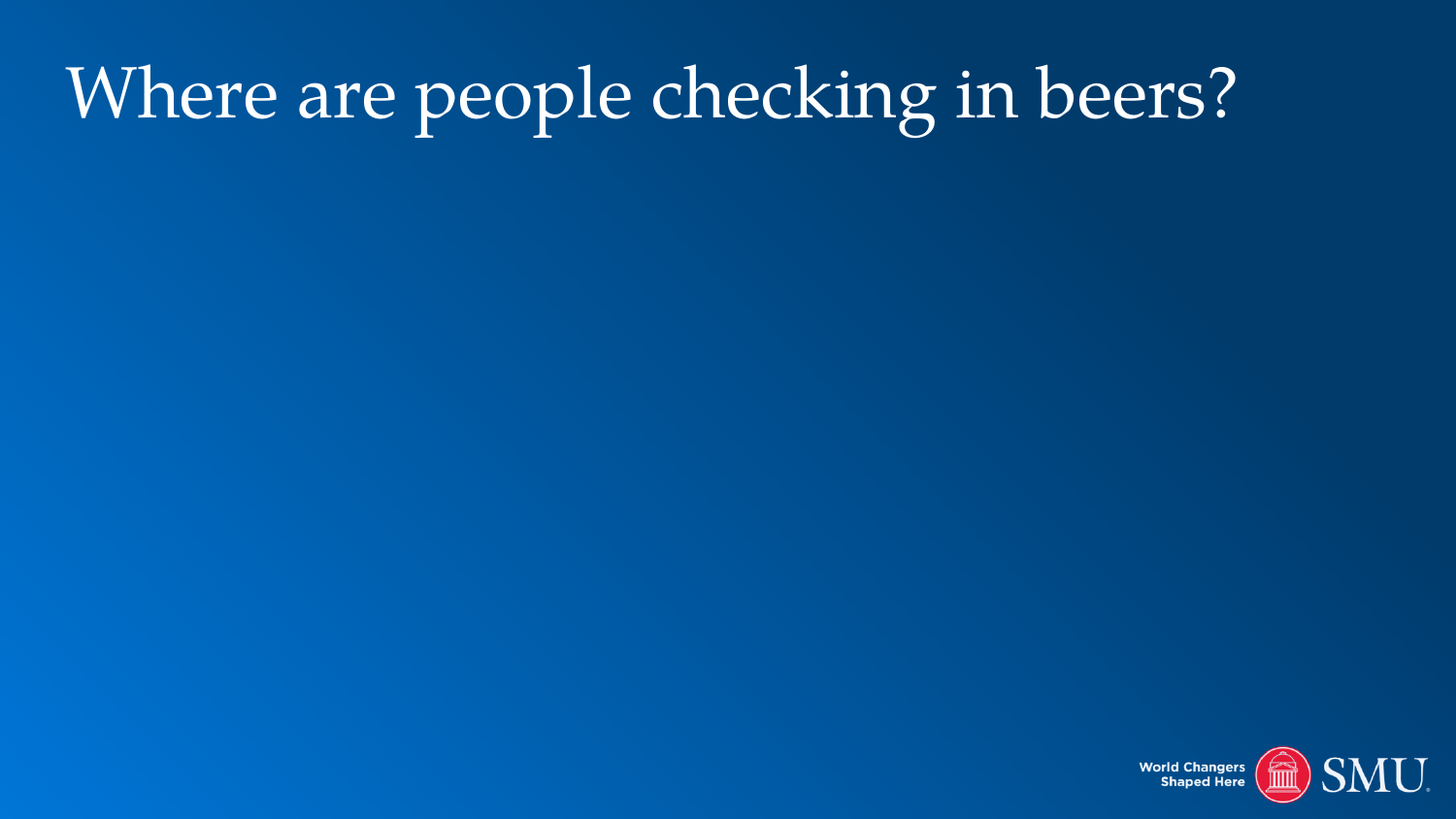

# Where are people checking in beers?